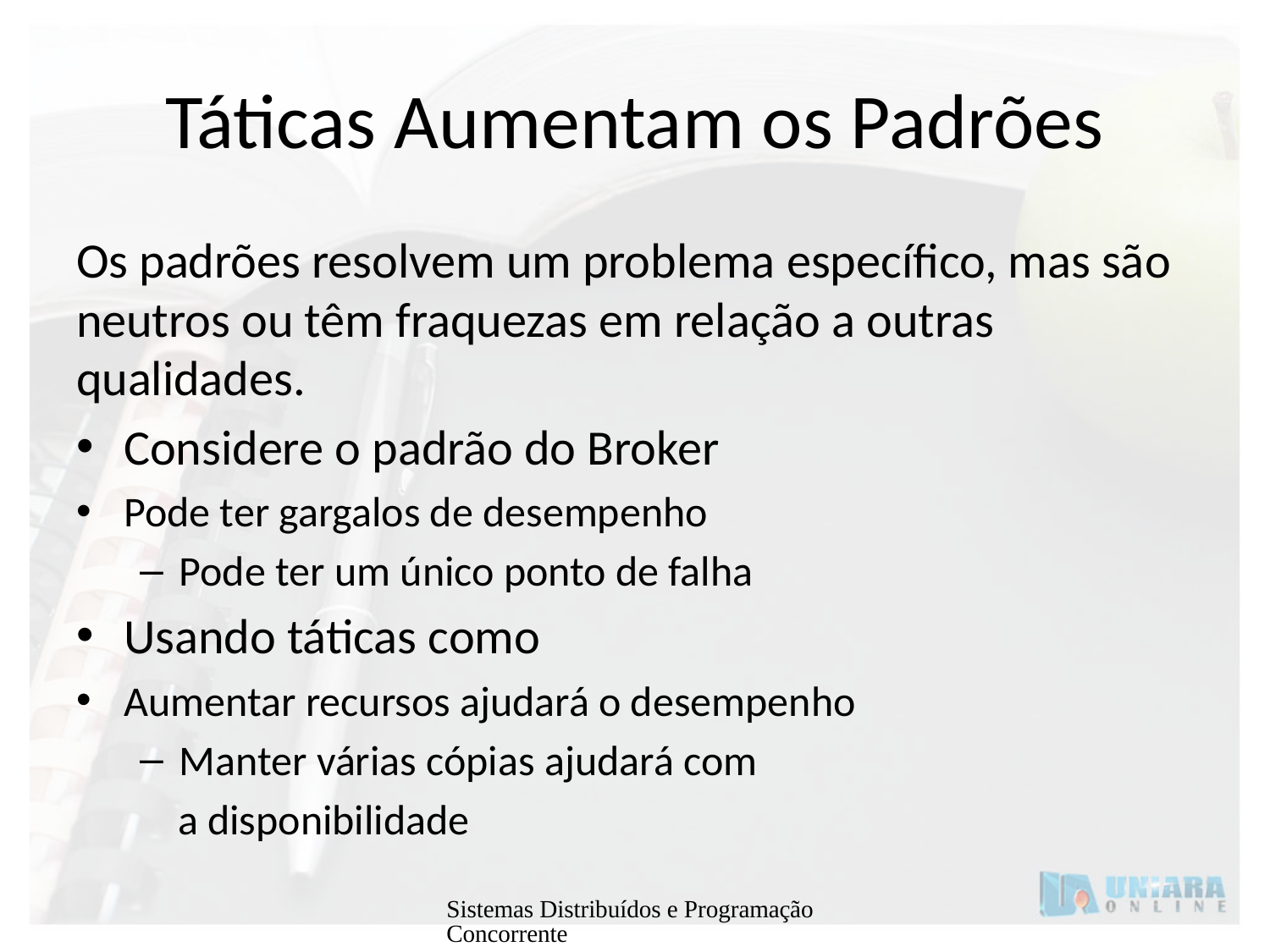

# Táticas Aumentam os Padrões
Os padrões resolvem um problema específico, mas são neutros ou têm fraquezas em relação a outras qualidades.
Considere o padrão do Broker
Pode ter gargalos de desempenho
Pode ter um único ponto de falha
Usando táticas como
Aumentar recursos ajudará o desempenho
Manter várias cópias ajudará com
    a disponibilidade
Sistemas Distribuídos e Programação Concorrente